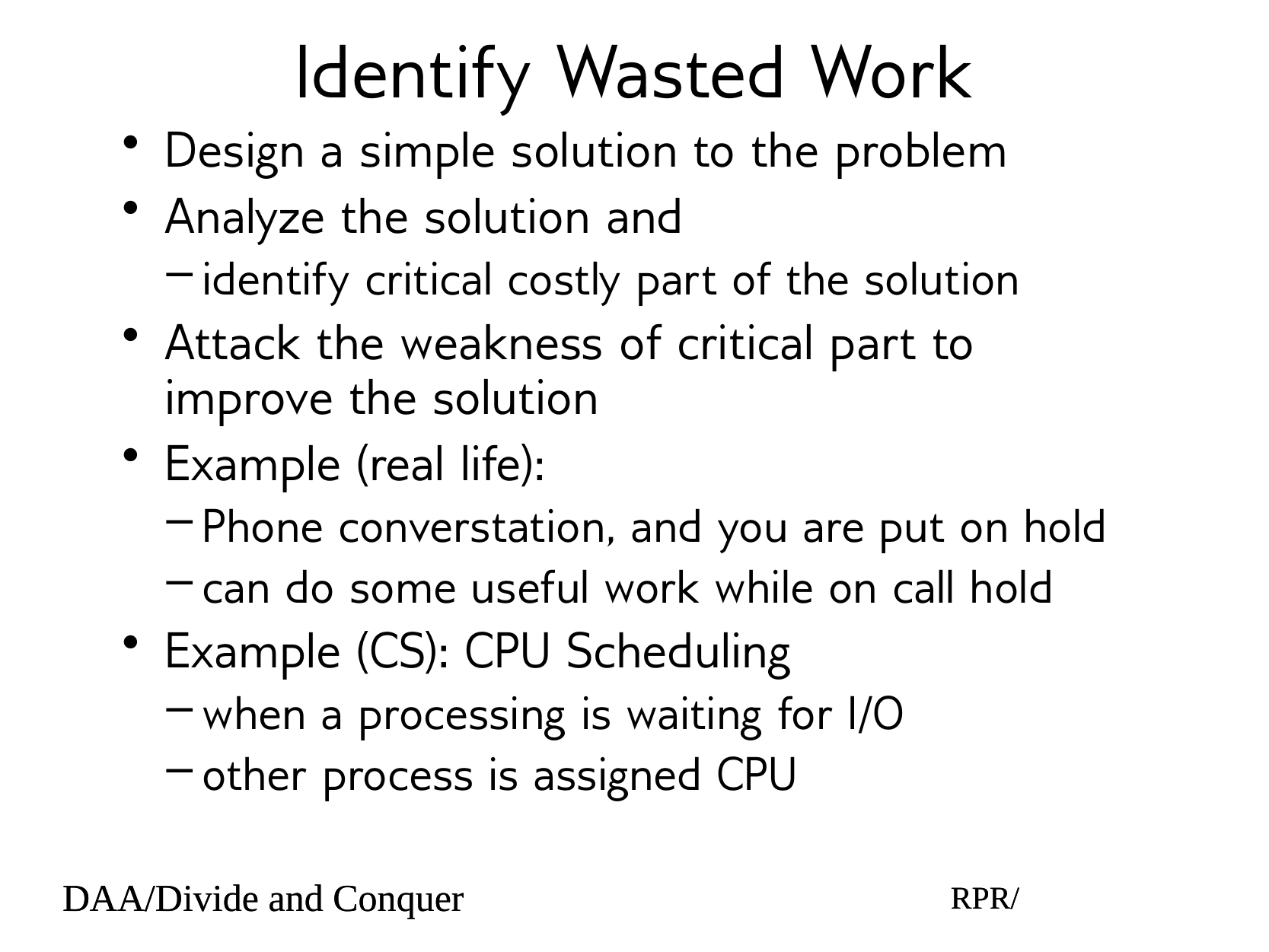

# Identify Wasted Work
Design a simple solution to the problem
Analyze the solution and
identify critical costly part of the solution
Attack the weakness of critical part to improve the solution
Example (real life):
Phone converstation, and you are put on hold
can do some useful work while on call hold
Example (CS): CPU Scheduling
when a processing is waiting for I/O
other process is assigned CPU
DAA/Divide and Conquer
RPR/
12